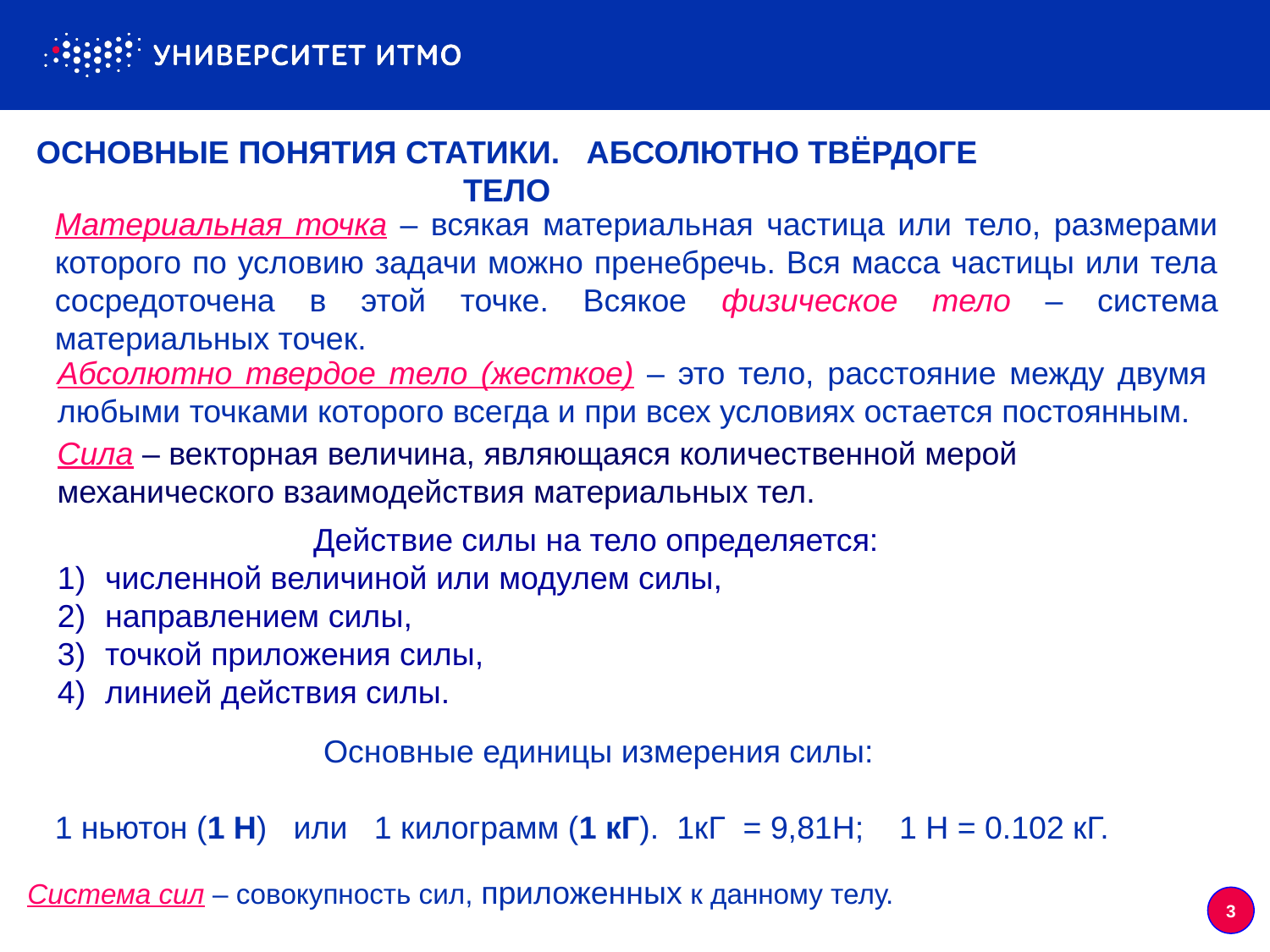

ОСНОВНЫЕ ПОНЯТИЯ СТАТИКИ.   АБСОЛЮТНО ТВЁРДОГЕ ТЕЛО
Материальная точка – всякая материальная частица или тело, размерами которого по условию задачи можно пренебречь. Вся масса частицы или тела сосредоточена в этой точке. Всякое физическое тело – система материальных точек.
Абсолютно твердое тело (жесткое) – это тело, расстояние между двумя любыми точками которого всегда и при всех условиях остается постоянным.
Сила – векторная величина, являющаяся количественной мерой механического взаимодействия материальных тел.
Действие силы на тело определяется:
численной величиной или модулем силы,
направлением силы,
точкой приложения силы,
линией действия силы.
Основные единицы измерения силы:

1 ньютон (1 Н)   или   1 килограмм (1 кГ).  1кГ  = 9,81Н;    1 Н = 0.102 кГ.
Система сил – совокупность сил, приложенных к данному телу.
3